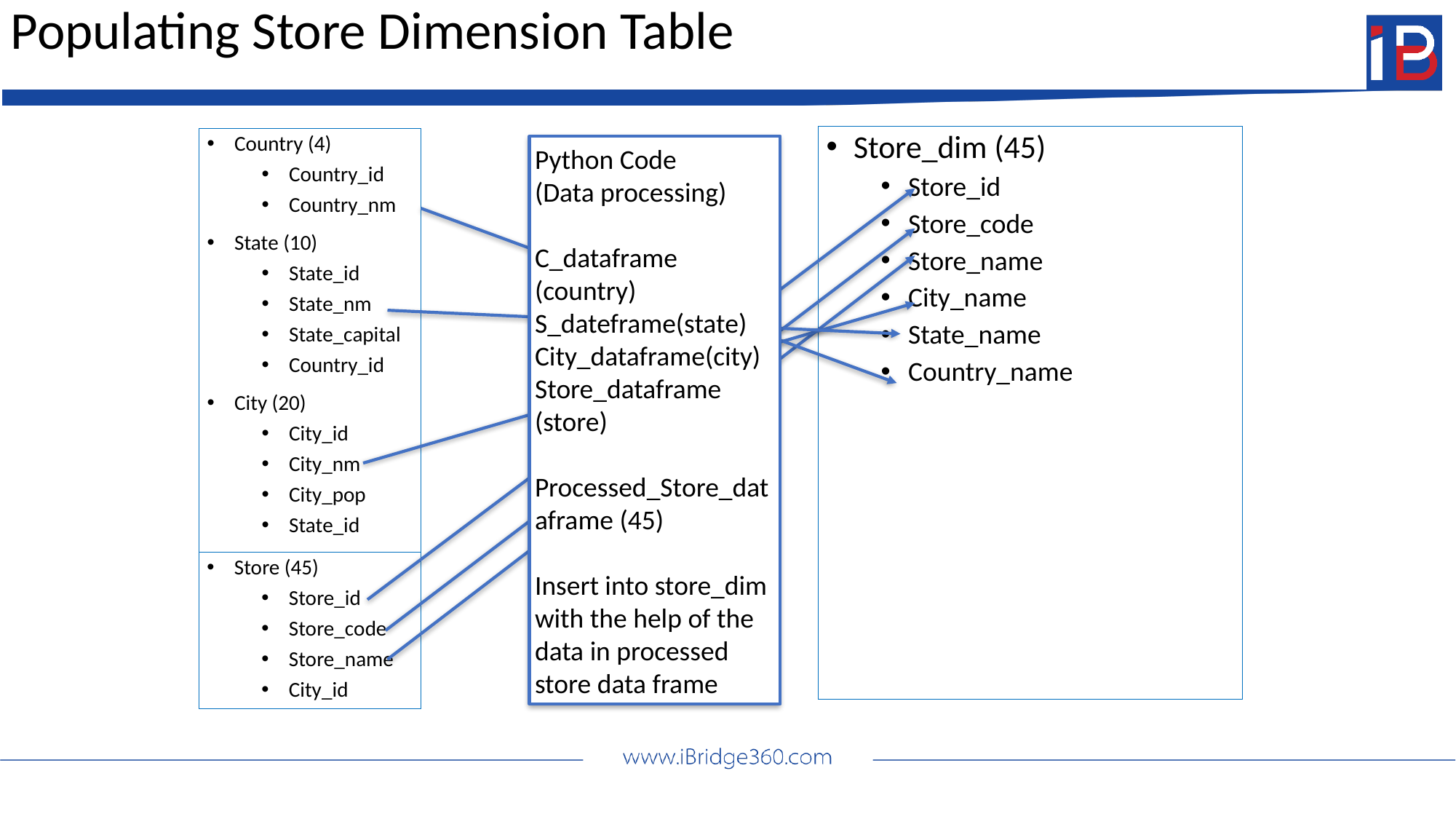

# Populating Store Dimension Table
Store_dim (45)
Store_id
Store_code
Store_name
City_name
State_name
Country_name

Country (4)
Country_id
Country_nm
State (10)
State_id
State_nm
State_capital
Country_id
City (20)
City_id
City_nm
City_pop
State_id

Python Code
(Data processing)

C_dataframe (country)
S_dateframe(state)
City_dataframe(city)
Store_dataframe (store)

Processed_Store_dataframe (45)

Insert into store_dim with the help of the data in processed store data frame
Store (45)
Store_id
Store_code
Store_name
City_id